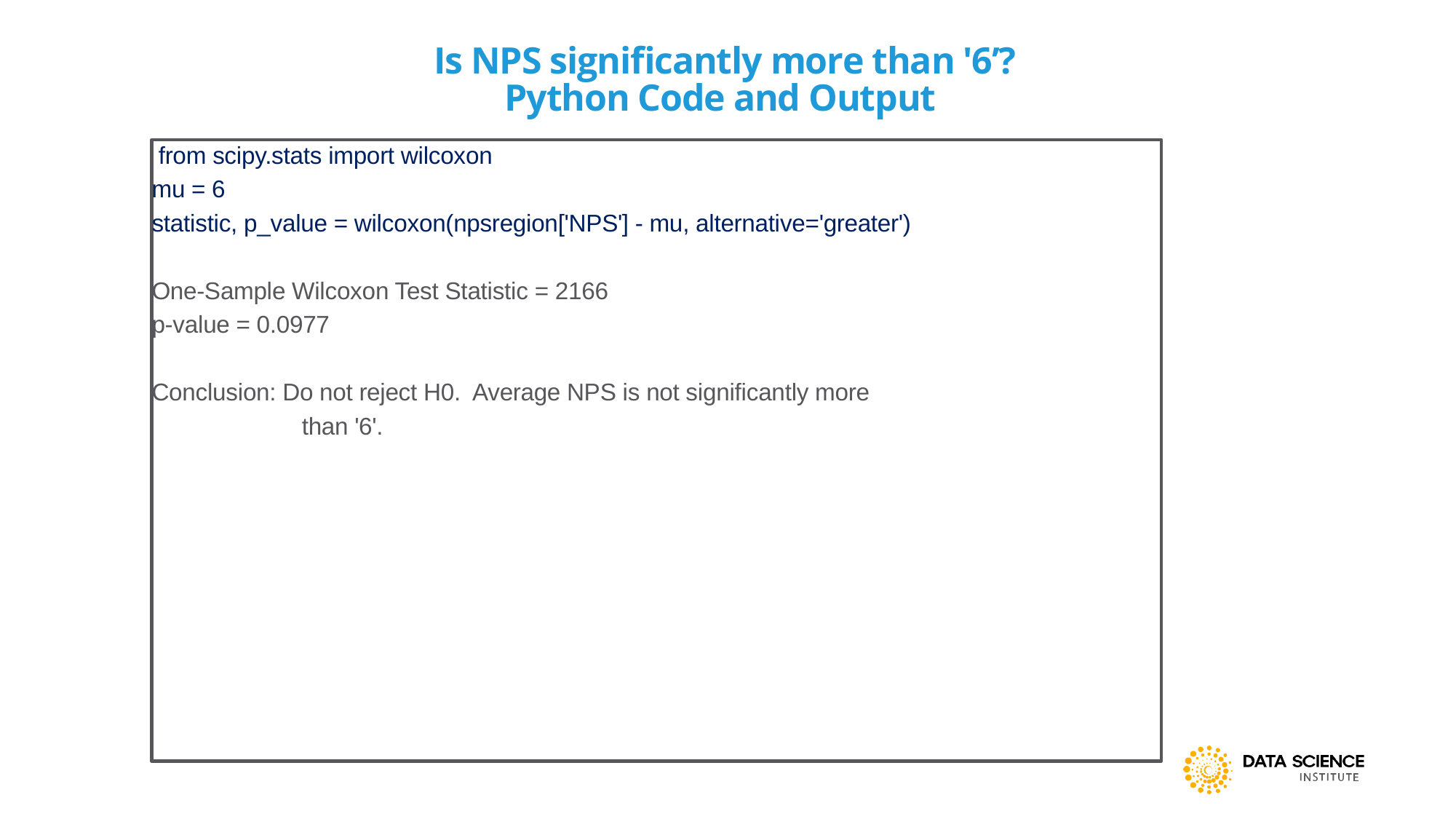

# Is NPS significantly more than '6’? Python Code and Output
 from scipy.stats import wilcoxon
mu = 6
statistic, p_value = wilcoxon(npsregion['NPS'] - mu, alternative='greater')

One-Sample Wilcoxon Test Statistic = 2166
p-value = 0.0977

Conclusion: Do not reject H0.  Average NPS is not significantly more
                       than '6'.